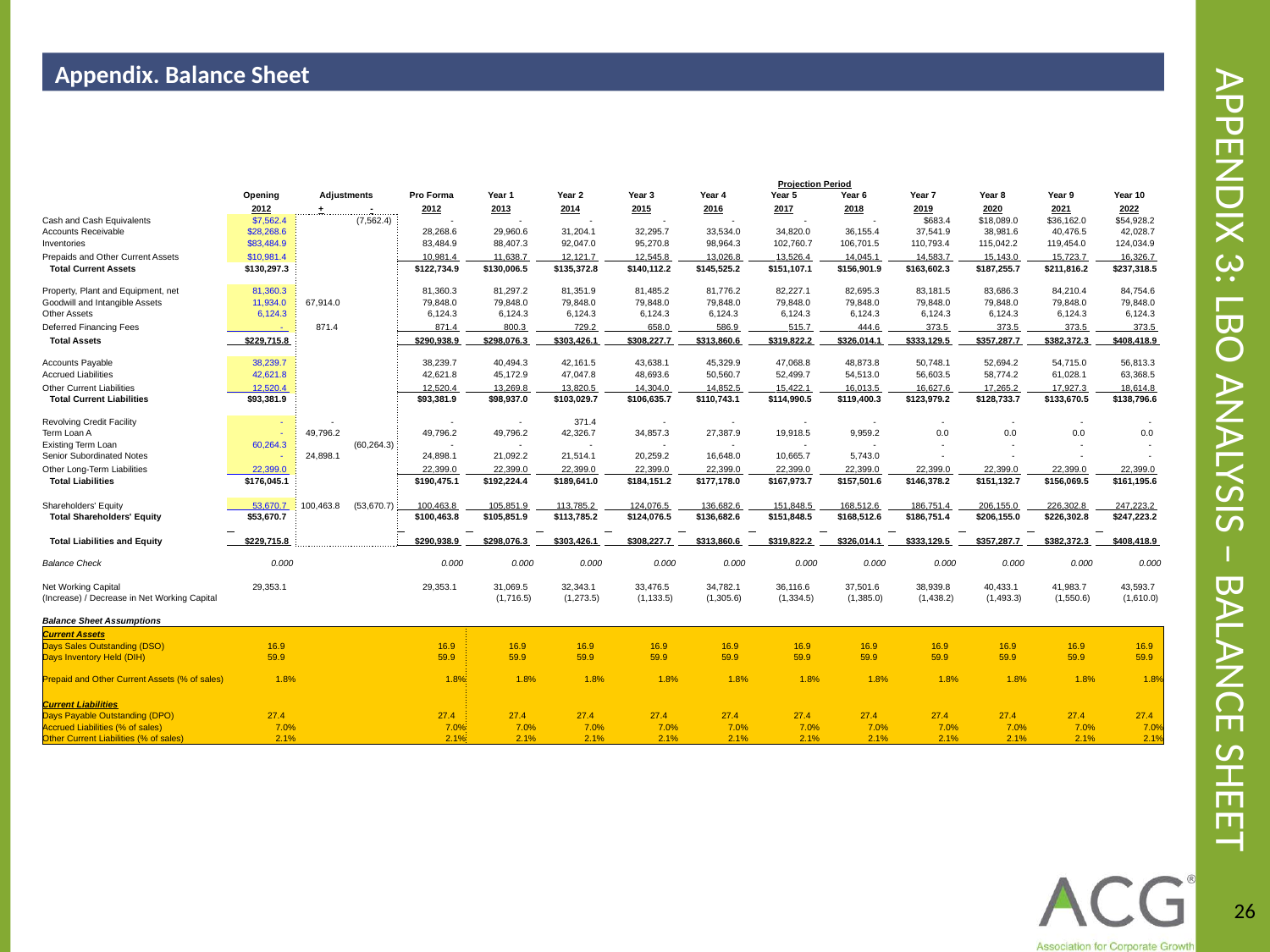

Appendix. Balance Sheet
# Appendix 3: LBO Analysis – Balance Sheet
|  |  |  |  |  |  |  | Projection Period |  |  |  |  |  |  |  |  |  |
| --- | --- | --- | --- | --- | --- | --- | --- | --- | --- | --- | --- | --- | --- | --- | --- | --- |
|  |  |  | Opening | Adjustments |  | Pro Forma | Year 1 | Year 2 | Year 3 | Year 4 | Year 5 | Year 6 | Year 7 | Year 8 | Year 9 | Year 10 |
|  |  |  | 2012 | + | - | 2012 | 2013 | 2014 | 2015 | 2016 | 2017 | 2018 | 2019 | 2020 | 2021 | 2022 |
| Cash and Cash Equivalents |  |  | $7,562.4 |  | (7,562.4) | - | - | - | - | - | - | - | $683.4 | $18,089.0 | $36,162.0 | $54,928.2 |
| Accounts Receivable |  |  | $28,268.6 |  |  | 28,268.6 | 29,960.6 | 31,204.1 | 32,295.7 | 33,534.0 | 34,820.0 | 36,155.4 | 37,541.9 | 38,981.6 | 40,476.5 | 42,028.7 |
| Inventories |  |  | $83,484.9 |  |  | 83,484.9 | 88,407.3 | 92,047.0 | 95,270.8 | 98,964.3 | 102,760.7 | 106,701.5 | 110,793.4 | 115,042.2 | 119,454.0 | 124,034.9 |
| Prepaids and Other Current Assets |  |  | $10,981.4 |  |  | 10,981.4 | 11,638.7 | 12,121.7 | 12,545.8 | 13,026.8 | 13,526.4 | 14,045.1 | 14,583.7 | 15,143.0 | 15,723.7 | 16,326.7 |
| Total Current Assets |  |  | $130,297.3 |  |  | $122,734.9 | $130,006.5 | $135,372.8 | $140,112.2 | $145,525.2 | $151,107.1 | $156,901.9 | $163,602.3 | $187,255.7 | $211,816.2 | $237,318.5 |
|  |  |  |  |  |  |  |  |  |  |  |  |  |  |  |  |  |
| Property, Plant and Equipment, net |  |  | 81,360.3 |  |  | 81,360.3 | 81,297.2 | 81,351.9 | 81,485.2 | 81,776.2 | 82,227.1 | 82,695.3 | 83,181.5 | 83,686.3 | 84,210.4 | 84,754.6 |
| Goodwill and Intangible Assets |  |  | 11,934.0 | 67,914.0 |  | 79,848.0 | 79,848.0 | 79,848.0 | 79,848.0 | 79,848.0 | 79,848.0 | 79,848.0 | 79,848.0 | 79,848.0 | 79,848.0 | 79,848.0 |
| Other Assets |  |  | 6,124.3 |  |  | 6,124.3 | 6,124.3 | 6,124.3 | 6,124.3 | 6,124.3 | 6,124.3 | 6,124.3 | 6,124.3 | 6,124.3 | 6,124.3 | 6,124.3 |
| Deferred Financing Fees |  |  | - | 871.4 |  | 871.4 | 800.3 | 729.2 | 658.0 | 586.9 | 515.7 | 444.6 | 373.5 | 373.5 | 373.5 | 373.5 |
| Total Assets |  |  | $229,715.8 |  |  | $290,938.9 | $298,076.3 | $303,426.1 | $308,227.7 | $313,860.6 | $319,822.2 | $326,014.1 | $333,129.5 | $357,287.7 | $382,372.3 | $408,418.9 |
|  |  |  |  |  |  |  |  |  |  |  |  |  |  |  |  |  |
| Accounts Payable |  |  | 38,239.7 |  |  | 38,239.7 | 40,494.3 | 42,161.5 | 43,638.1 | 45,329.9 | 47,068.8 | 48,873.8 | 50,748.1 | 52,694.2 | 54,715.0 | 56,813.3 |
| Accrued Liabilities |  |  | 42,621.8 |  |  | 42,621.8 | 45,172.9 | 47,047.8 | 48,693.6 | 50,560.7 | 52,499.7 | 54,513.0 | 56,603.5 | 58,774.2 | 61,028.1 | 63,368.5 |
| Other Current Liabilities |  |  | 12,520.4 |  |  | 12,520.4 | 13,269.8 | 13,820.5 | 14,304.0 | 14,852.5 | 15,422.1 | 16,013.5 | 16,627.6 | 17,265.2 | 17,927.3 | 18,614.8 |
| Total Current Liabilities |  |  | $93,381.9 |  |  | $93,381.9 | $98,937.0 | $103,029.7 | $106,635.7 | $110,743.1 | $114,990.5 | $119,400.3 | $123,979.2 | $128,733.7 | $133,670.5 | $138,796.6 |
|  |  |  |  |  |  |  |  |  |  |  |  |  |  |  |  |  |
| Revolving Credit Facility |  |  | - | - |  | - | - | 371.4 | - | - | - | - | - | - | - | - |
| Term Loan A |  |  | - | 49,796.2 |  | 49,796.2 | 49,796.2 | 42,326.7 | 34,857.3 | 27,387.9 | 19,918.5 | 9,959.2 | 0.0 | 0.0 | 0.0 | 0.0 |
| Existing Term Loan |  |  | 60,264.3 |  | (60,264.3) | - | - | - | - | - | - | - | - | - | - | - |
| Senior Subordinated Notes |  |  | - | 24,898.1 |  | 24,898.1 | 21,092.2 | 21,514.1 | 20,259.2 | 16,648.0 | 10,665.7 | 5,743.0 | - | - | - | - |
| Other Long-Term Liabilities |  |  | 22,399.0 |  |  | 22,399.0 | 22,399.0 | 22,399.0 | 22,399.0 | 22,399.0 | 22,399.0 | 22,399.0 | 22,399.0 | 22,399.0 | 22,399.0 | 22,399.0 |
| Total Liabilities |  |  | $176,045.1 |  |  | $190,475.1 | $192,224.4 | $189,641.0 | $184,151.2 | $177,178.0 | $167,973.7 | $157,501.6 | $146,378.2 | $151,132.7 | $156,069.5 | $161,195.6 |
|  |  |  |  |  |  |  |  |  |  |  |  |  |  |  |  |  |
| Shareholders' Equity |  |  | 53,670.7 | 100,463.8 | (53,670.7) | 100,463.8 | 105,851.9 | 113,785.2 | 124,076.5 | 136,682.6 | 151,848.5 | 168,512.6 | 186,751.4 | 206,155.0 | 226,302.8 | 247,223.2 |
| Total Shareholders' Equity |  |  | $53,670.7 |  |  | $100,463.8 | $105,851.9 | $113,785.2 | $124,076.5 | $136,682.6 | $151,848.5 | $168,512.6 | $186,751.4 | $206,155.0 | $226,302.8 | $247,223.2 |
|  |  |  |  |  |  |  |  |  |  |  |  |  |  |  |  |  |
| Total Liabilities and Equity |  |  | $229,715.8 |  |  | $290,938.9 | $298,076.3 | $303,426.1 | $308,227.7 | $313,860.6 | $319,822.2 | $326,014.1 | $333,129.5 | $357,287.7 | $382,372.3 | $408,418.9 |
|  |  |  |  |  |  |  |  |  |  |  |  |  |  |  |  |  |
| Balance Check |  |  | 0.000 |  |  | 0.000 | 0.000 | 0.000 | 0.000 | 0.000 | 0.000 | 0.000 | 0.000 | 0.000 | 0.000 | 0.000 |
|  |  |  |  |  |  |  |  |  |  |  |  |  |  |  |  |  |
| Net Working Capital |  |  | 29,353.1 |  |  | 29,353.1 | 31,069.5 | 32,343.1 | 33,476.5 | 34,782.1 | 36,116.6 | 37,501.6 | 38,939.8 | 40,433.1 | 41,983.7 | 43,593.7 |
| (Increase) / Decrease in Net Working Capital |  |  |  |  |  |  | (1,716.5) | (1,273.5) | (1,133.5) | (1,305.6) | (1,334.5) | (1,385.0) | (1,438.2) | (1,493.3) | (1,550.6) | (1,610.0) |
|  |  |  |  |  |  |  |  |  |  |  |  |  |  |  |  |  |
| Balance Sheet Assumptions |  |  |  |  |  |  |  |  |  |  |  |  |  |  |  |  |
| Current Assets |  |  |  |  |  |  |  |  |  |  |  |  |  |  |  |  |
| Days Sales Outstanding (DSO) |  |  | 16.9 |  |  | 16.9 | 16.9 | 16.9 | 16.9 | 16.9 | 16.9 | 16.9 | 16.9 | 16.9 | 16.9 | 16.9 |
| Days Inventory Held (DIH) |  |  | 59.9 |  |  | 59.9 | 59.9 | 59.9 | 59.9 | 59.9 | 59.9 | 59.9 | 59.9 | 59.9 | 59.9 | 59.9 |
| Prepaid and Other Current Assets (% of sales) |  |  | 1.8% |  |  | 1.8% | 1.8% | 1.8% | 1.8% | 1.8% | 1.8% | 1.8% | 1.8% | 1.8% | 1.8% | 1.8% |
|  |  |  |  |  |  |  |  |  |  |  |  |  |  |  |  |  |
| Current Liabilities |  |  |  |  |  |  |  |  |  |  |  |  |  |  |  |  |
| Days Payable Outstanding (DPO) |  |  | 27.4 |  |  | 27.4 | 27.4 | 27.4 | 27.4 | 27.4 | 27.4 | 27.4 | 27.4 | 27.4 | 27.4 | 27.4 |
| Accrued Liabilities (% of sales) |  |  | 7.0% |  |  | 7.0% | 7.0% | 7.0% | 7.0% | 7.0% | 7.0% | 7.0% | 7.0% | 7.0% | 7.0% | 7.0% |
| Other Current Liabilities (% of sales) |  |  | 2.1% |  |  | 2.1% | 2.1% | 2.1% | 2.1% | 2.1% | 2.1% | 2.1% | 2.1% | 2.1% | 2.1% | 2.1% |
26